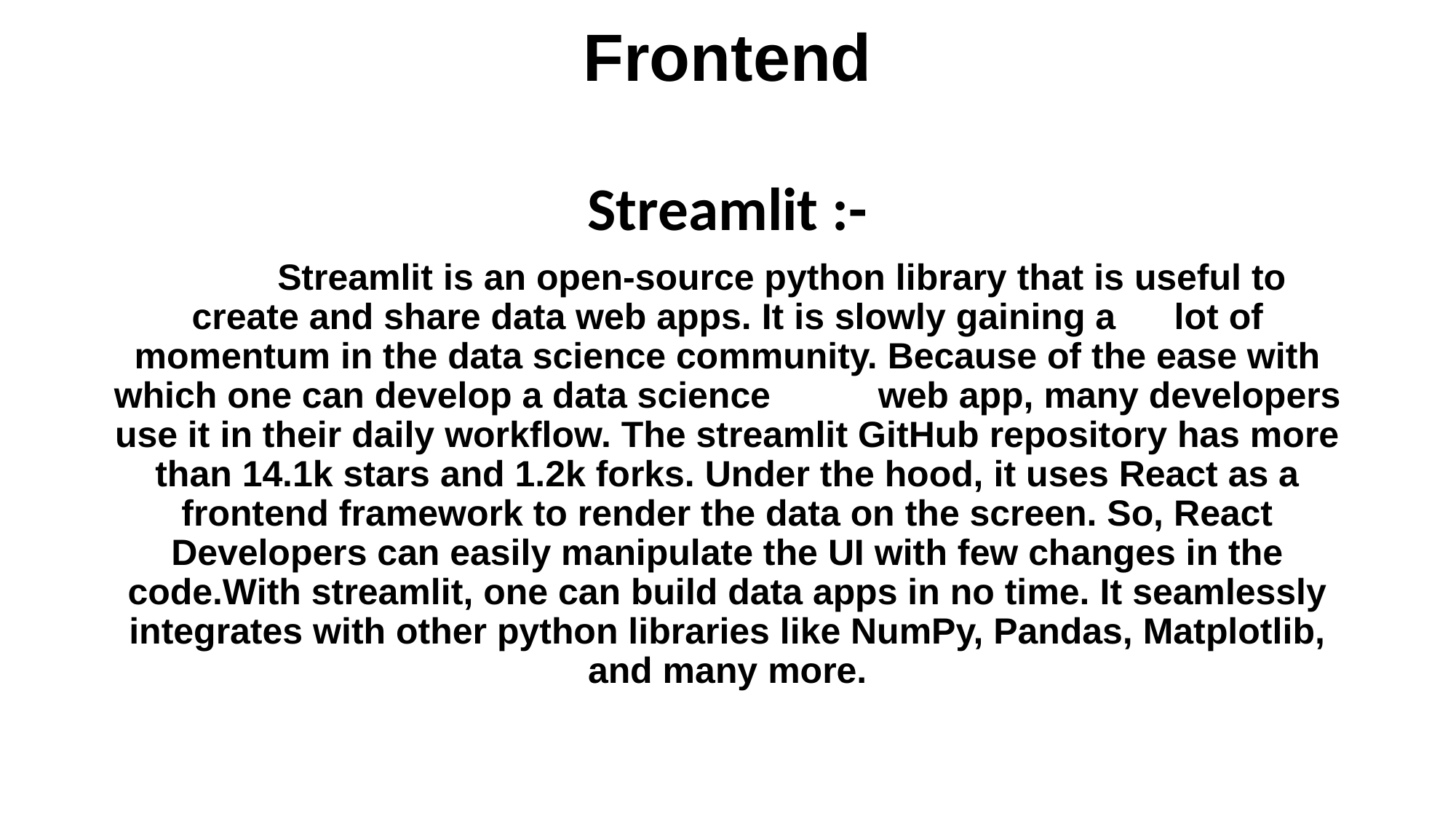

Frontend

Streamlit :-
 	Streamlit is an open-source python library that is useful to create and share data web apps. It is slowly gaining a 	lot of momentum in the data science community. Because of the ease with which one can develop a data science 	web app, many developers use it in their daily workflow. The streamlit GitHub repository has more than 14.1k stars and 1.2k forks. Under the hood, it uses React as a frontend framework to render the data on the screen. So, React Developers can easily manipulate the UI with few changes in the code.With streamlit, one can build data apps in no time. It seamlessly integrates with other python libraries like NumPy, Pandas, Matplotlib, and many more.